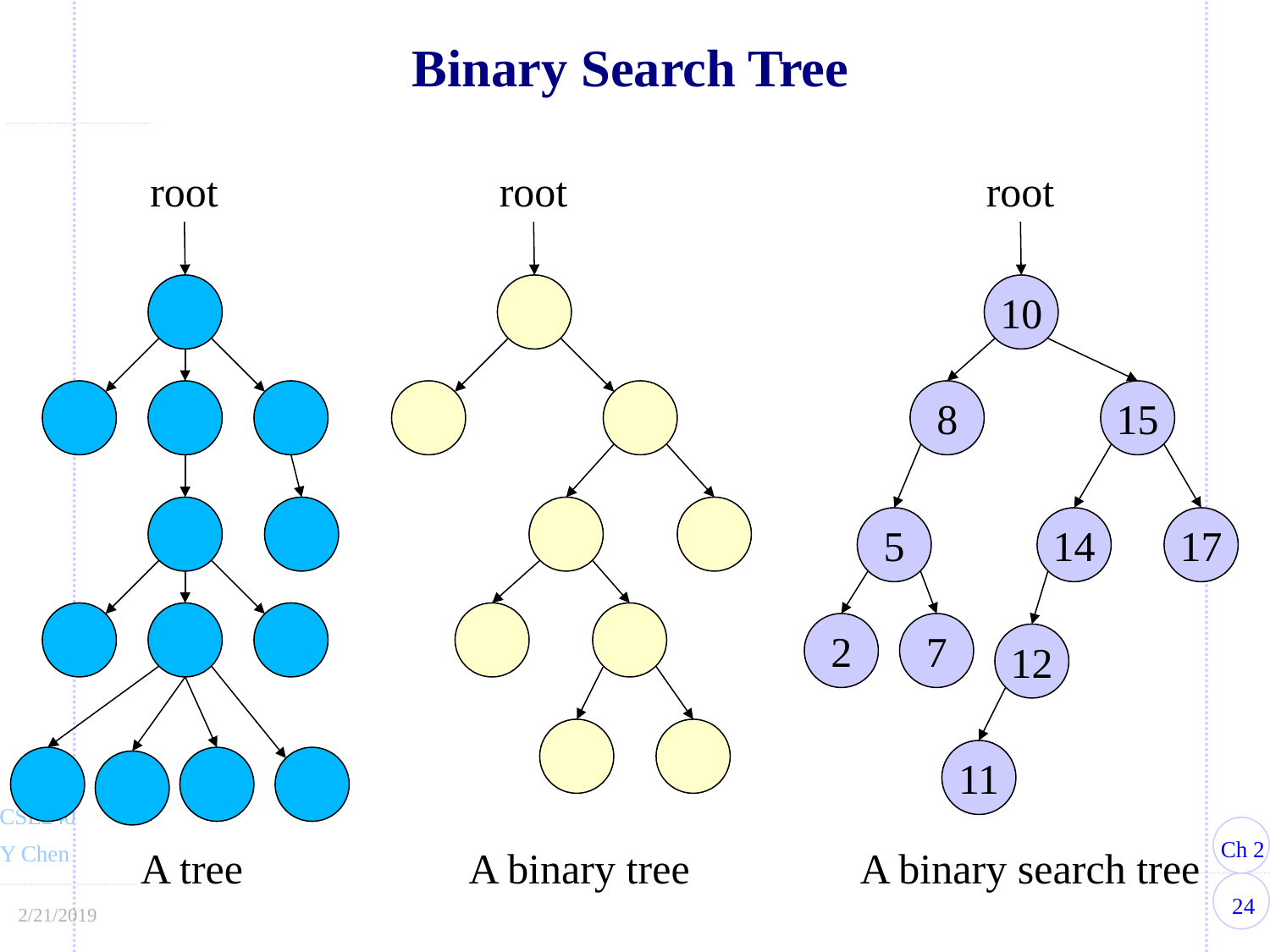

# Binary Search Tree
root
root

A binary tree
root
10
8
15
5
14
17
2
7
12
11
A binary search tree

A tree